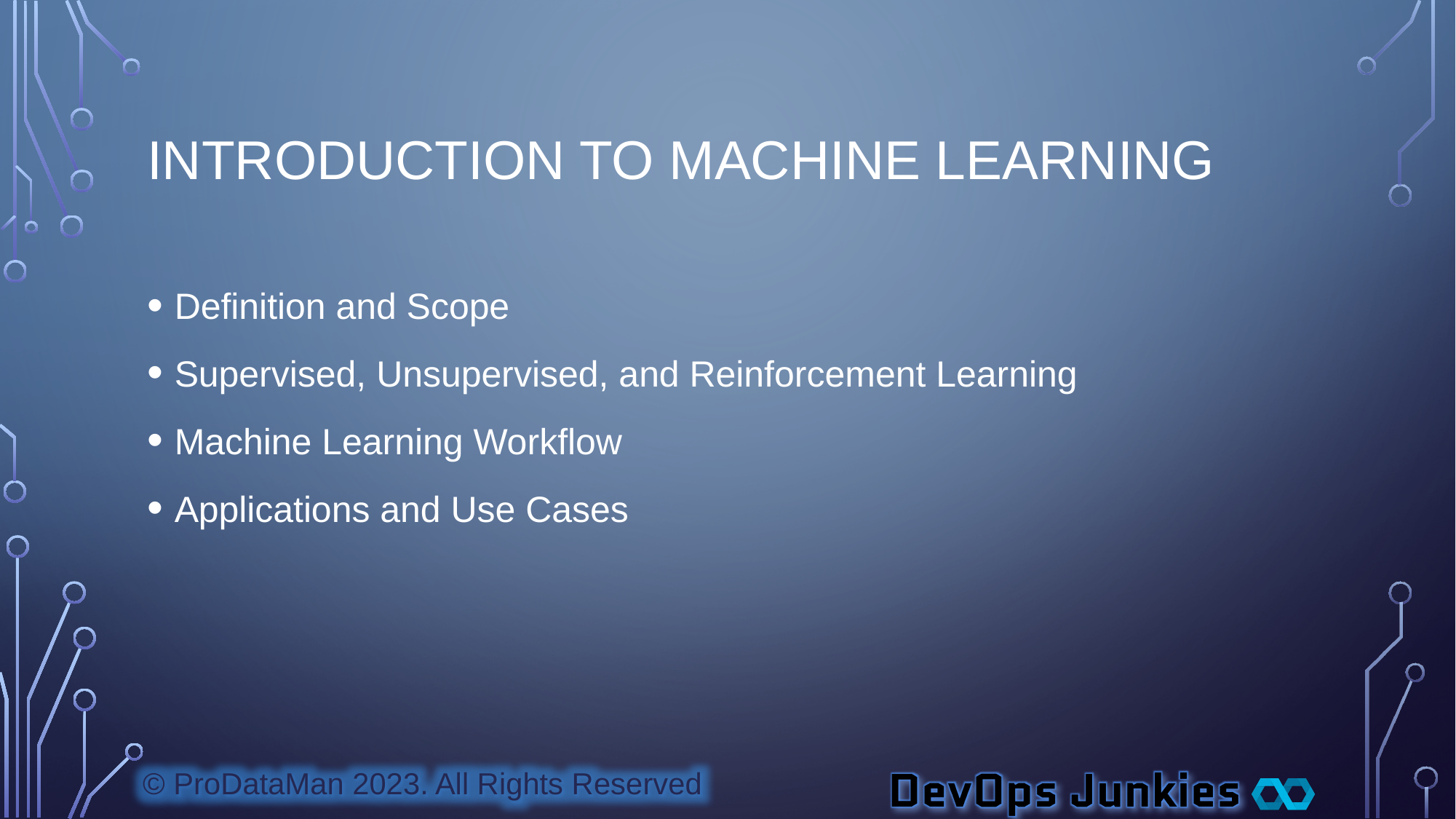

# Introduction to Machine Learning
Definition and Scope
Supervised, Unsupervised, and Reinforcement Learning
Machine Learning Workflow
Applications and Use Cases